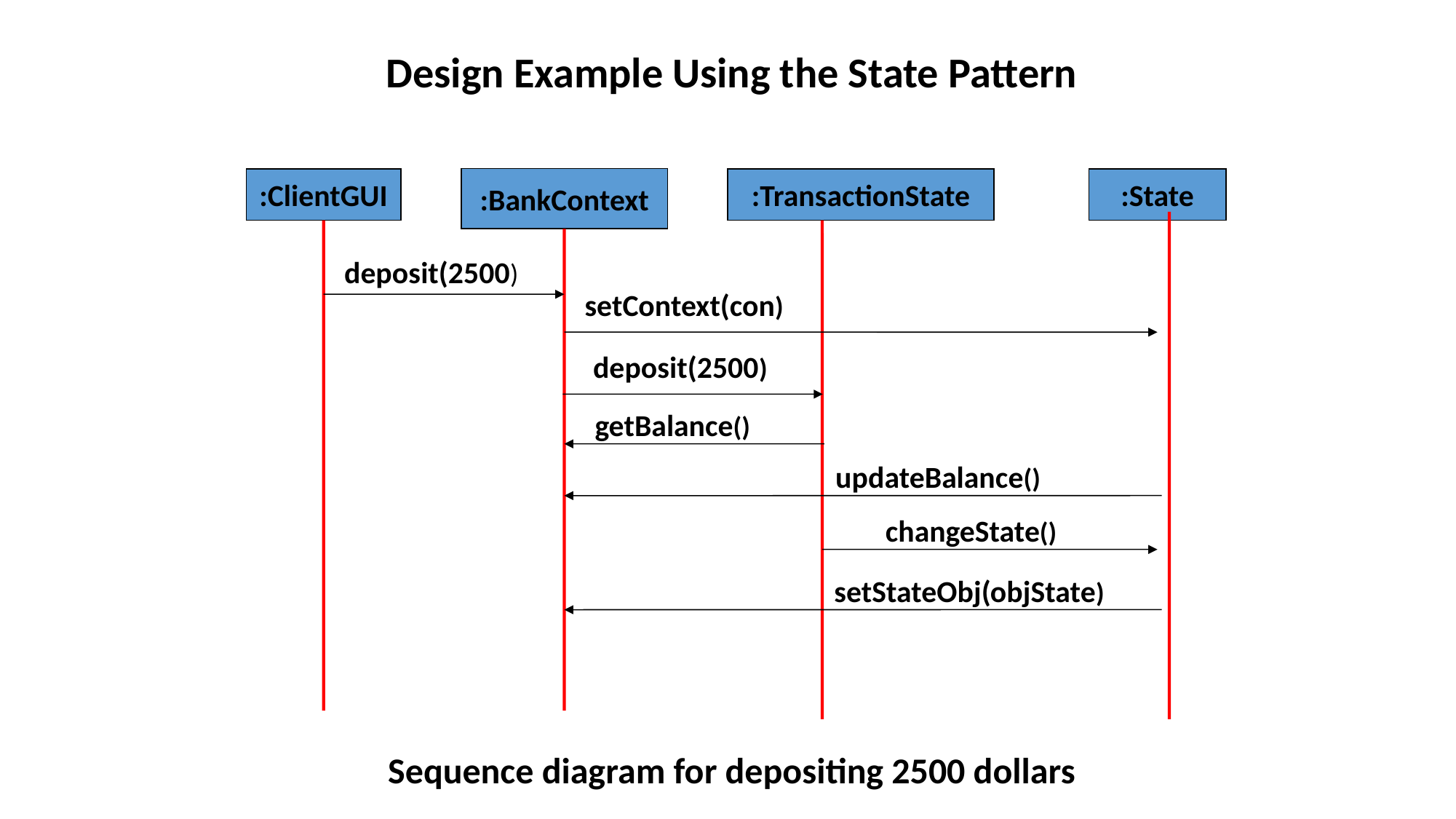

Design Example Using the State Pattern
:ClientGUI
:BankContext
:TransactionState
:State

deposit(2500)
setContext(con)

deposit(2500)

getBalance()

updateBalance()

changeState()

setStateObj(objState)

Sequence diagram for depositing 2500 dollars